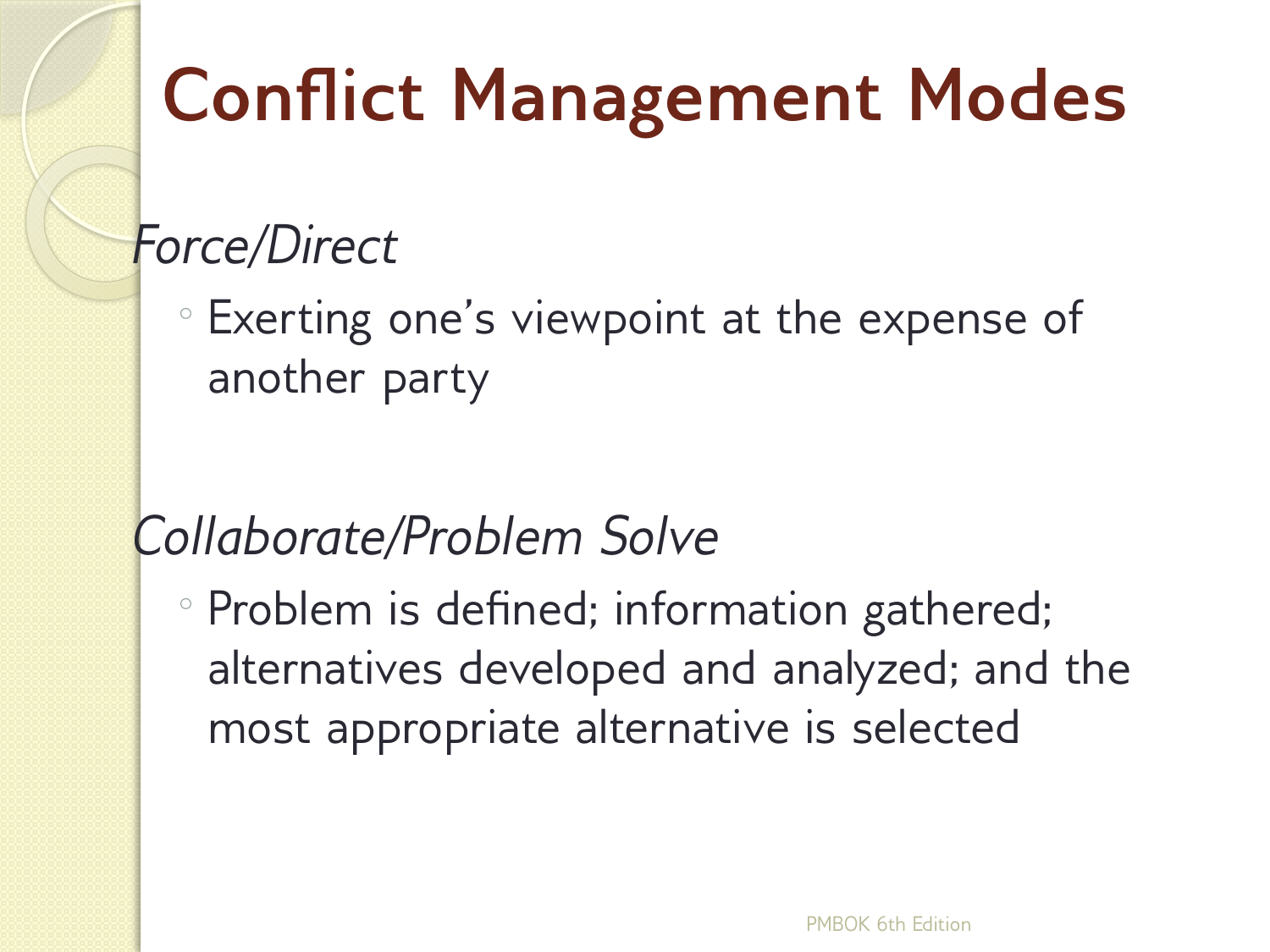

# Conflict Management Modes
Force/Direct
Exerting one’s viewpoint at the expense of another party

Collaborate/Problem Solve
Problem is defined; information gathered; alternatives developed and analyzed; and the most appropriate alternative is selected
PMBOK 6th Edition